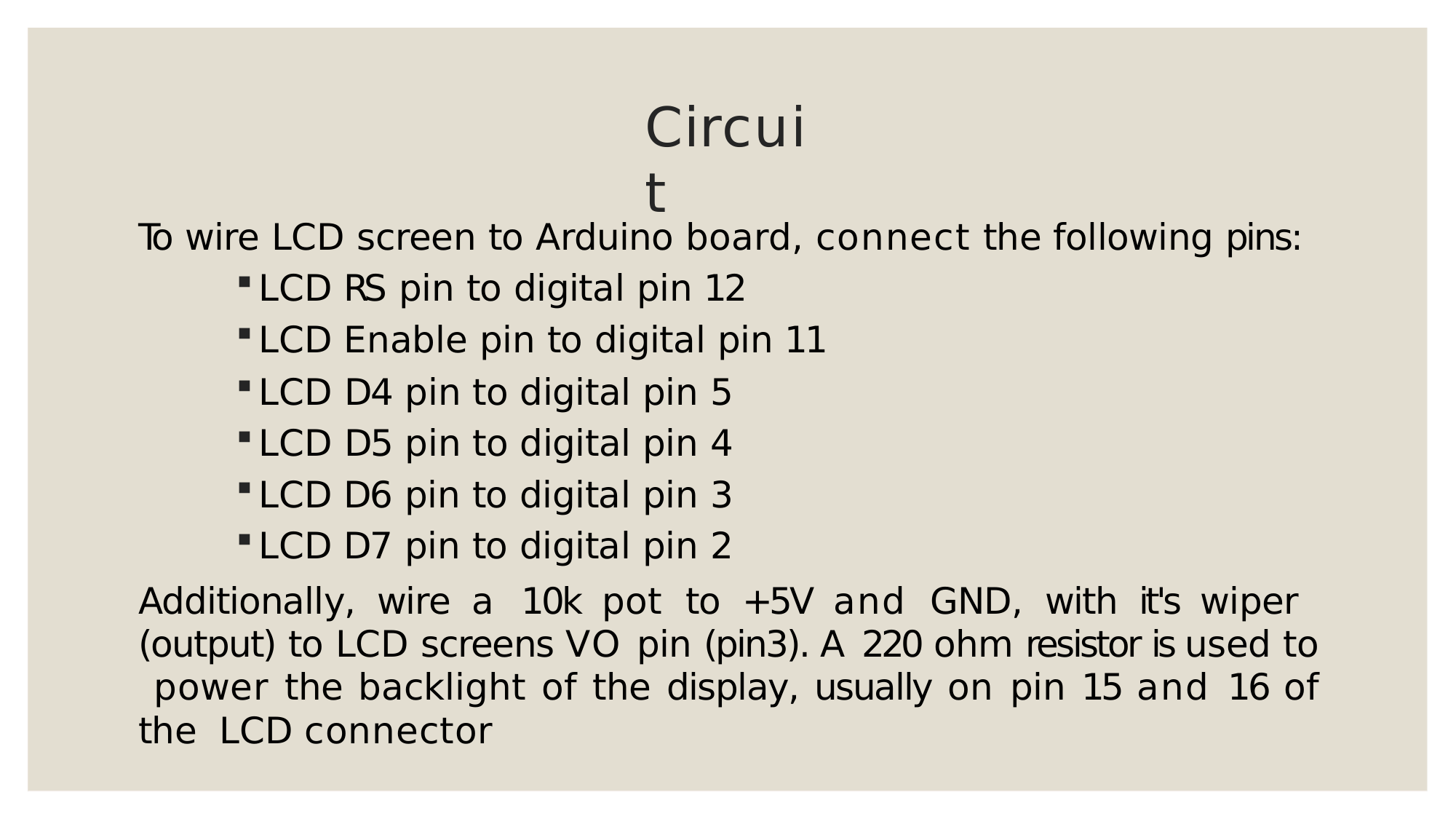

# Circuit
To wire LCD screen to Arduino board, connect the following pins:
LCD RS pin to digital pin 12
LCD Enable pin to digital pin 11
LCD D4 pin to digital pin 5
LCD D5 pin to digital pin 4
LCD D6 pin to digital pin 3
LCD D7 pin to digital pin 2
Additionally, wire a 10k pot to +5V and GND, with it's wiper  (output) to LCD screens VO pin (pin3). A 220 ohm resistor is used to  power the backlight of the display, usually on pin 15 and 16 of the  LCD connector